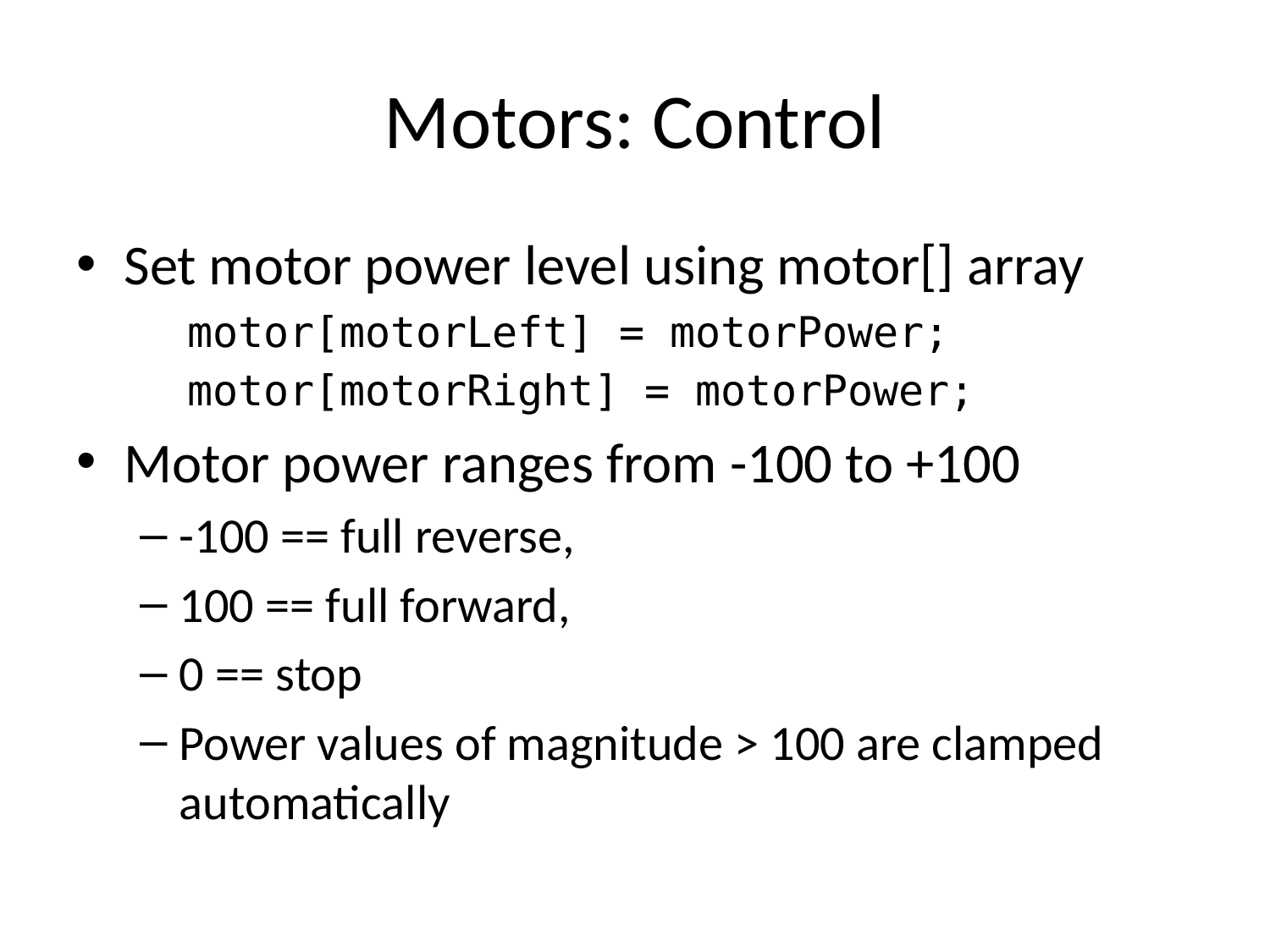

# Motors: Control
Set motor power level using motor[] array
motor[motorLeft] = motorPower;
motor[motorRight] = motorPower;
Motor power ranges from -100 to +100
-100 == full reverse,
100 == full forward,
0 == stop
Power values of magnitude > 100 are clamped automatically